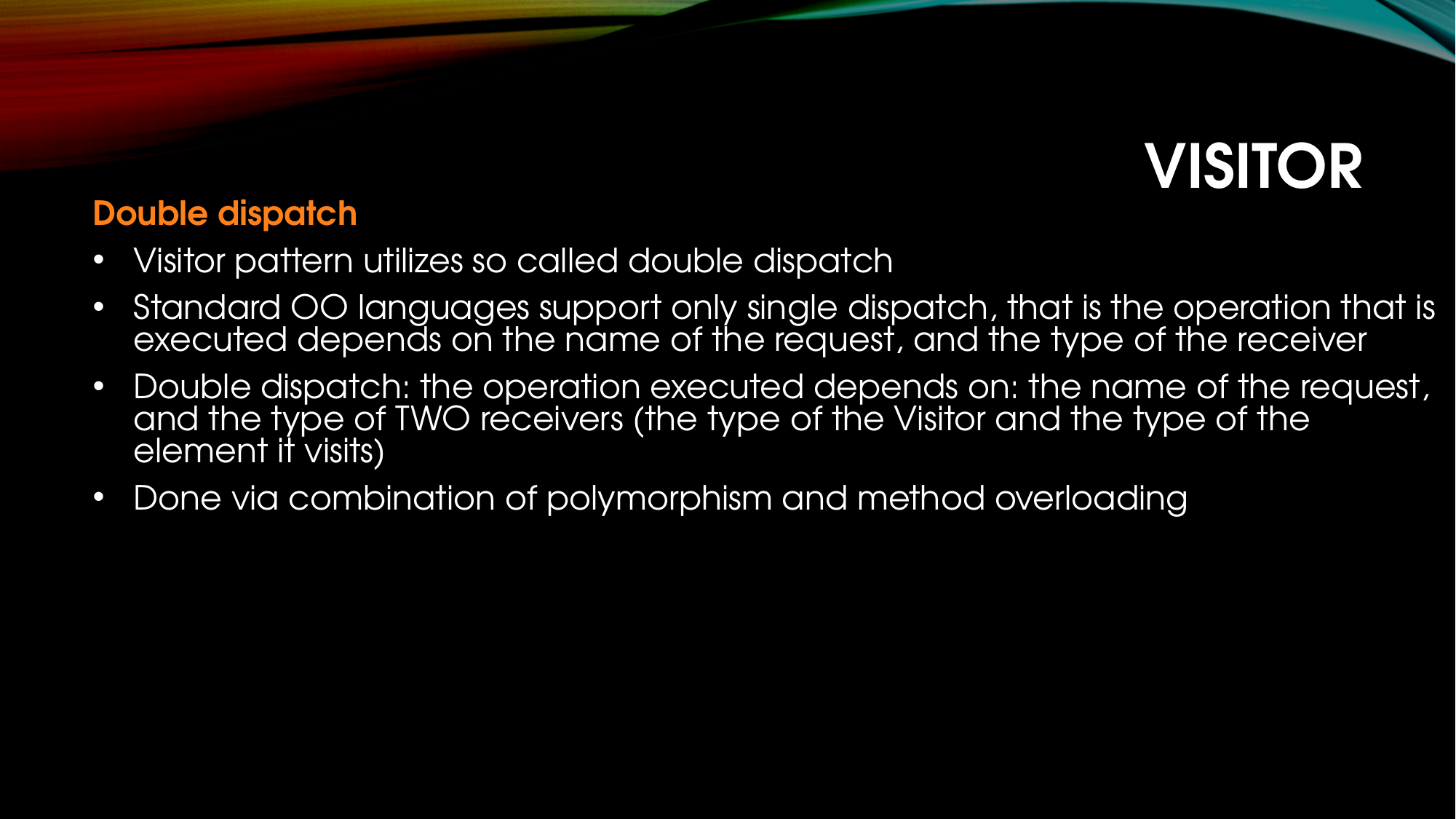

VISITOR
Double dispatch
Visitor pattern utilizes so called double dispatch
Standard OO languages support only single dispatch, that is the operation that is executed depends on the name of the request, and the type of the receiver
Double dispatch: the operation executed depends on: the name of the request, and the type of TWO receivers (the type of the Visitor and the type of the element it visits)
Done via combination of polymorphism and method overloading